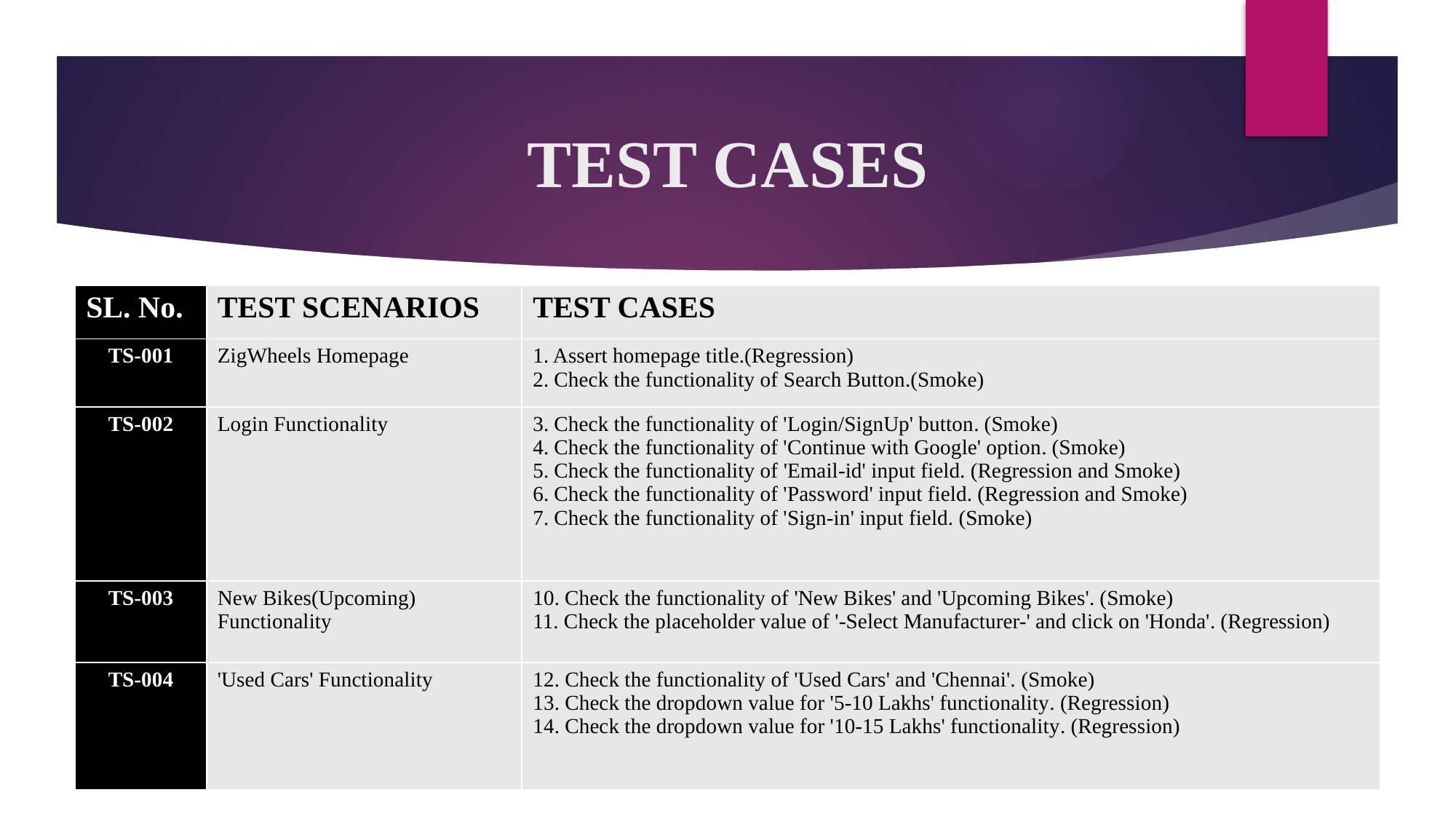

# TEST CASES
| SL. No. | TEST SCENARIOS | TEST CASES |
| --- | --- | --- |
| TS-001 | ZigWheels Homepage | 1. Assert homepage title.(Regression) 2. Check the functionality of Search Button.(Smoke) |
| TS-002 | Login Functionality | 3. Check the functionality of 'Login/SignUp' button. (Smoke) 4. Check the functionality of 'Continue with Google' option. (Smoke) 5. Check the functionality of 'Email-id' input field. (Regression and Smoke) 6. Check the functionality of 'Password' input field. (Regression and Smoke) 7. Check the functionality of 'Sign-in' input field. (Smoke) |
| TS-003 | New Bikes(Upcoming) Functionality | 10. Check the functionality of 'New Bikes' and 'Upcoming Bikes'. (Smoke) 11. Check the placeholder value of '-Select Manufacturer-' and click on 'Honda'. (Regression) |
| TS-004 | 'Used Cars' Functionality | 12. Check the functionality of 'Used Cars' and 'Chennai'. (Smoke) 13. Check the dropdown value for '5-10 Lakhs' functionality. (Regression) 14. Check the dropdown value for '10-15 Lakhs' functionality. (Regression) |